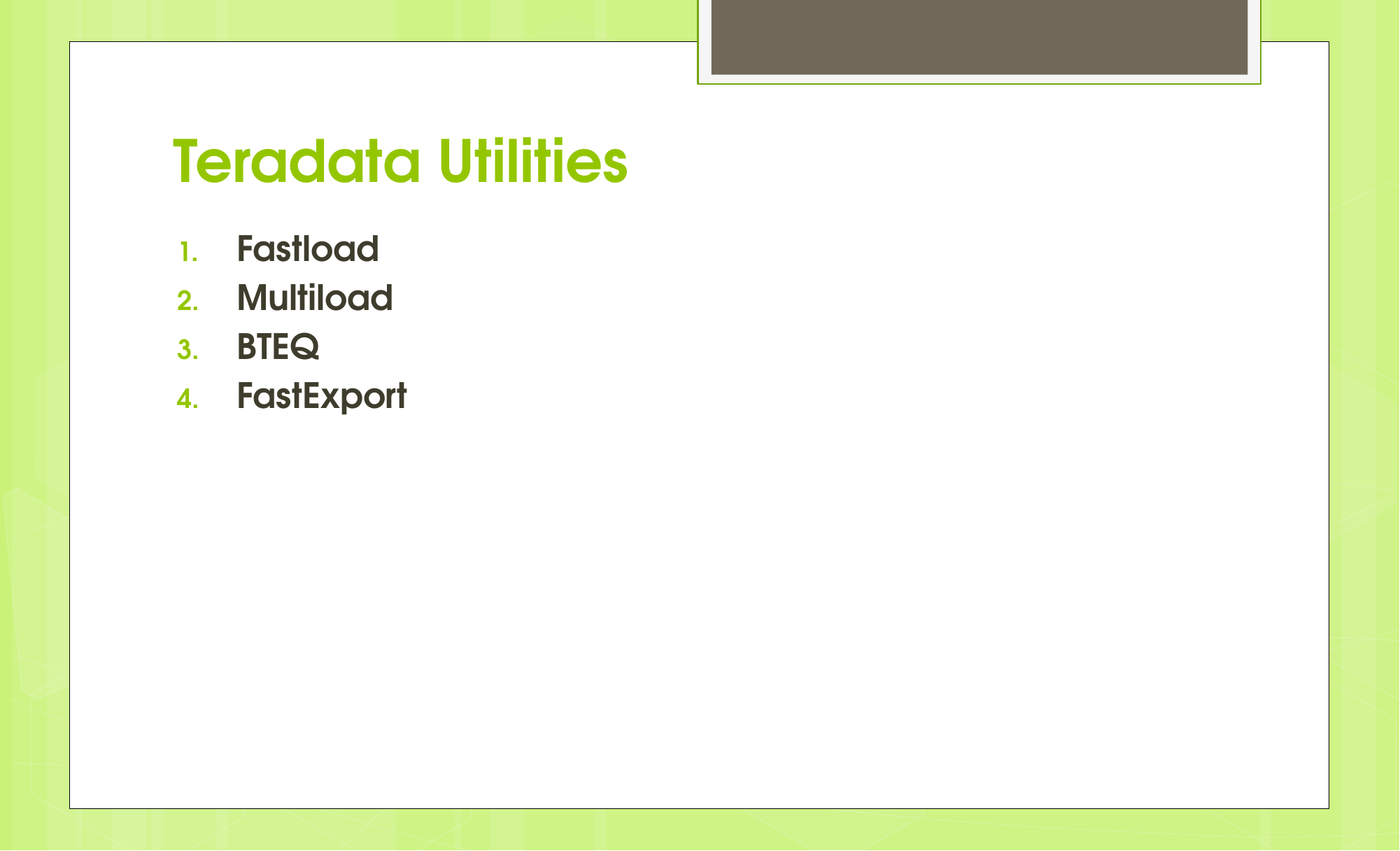

# Teradata Utilities
Fastload
Multiload
BTEQ
FastExport